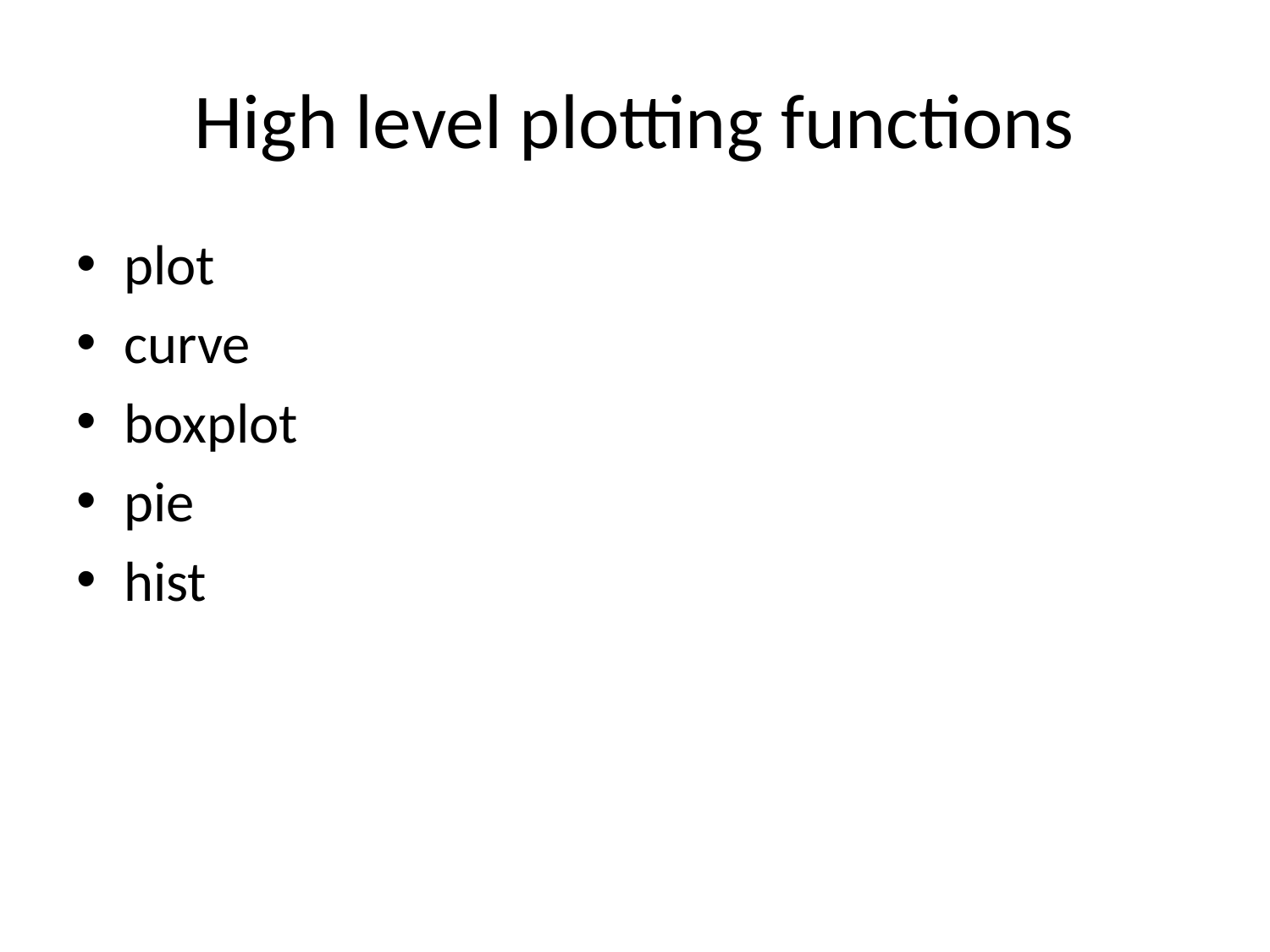

# High level plotting functions
plot
curve
boxplot
pie
hist